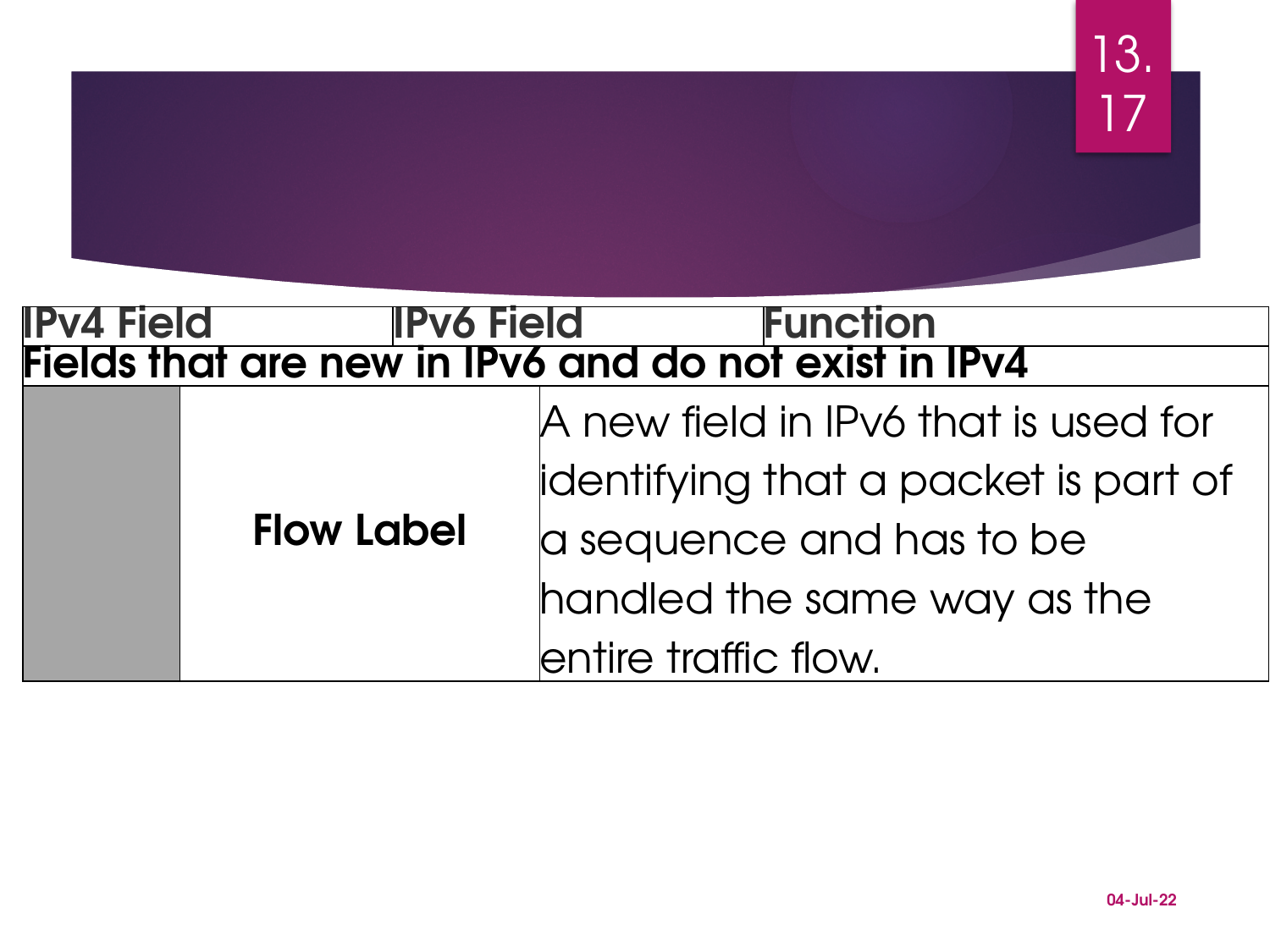

17
| IPv4 Field |  | IPv6 Field |  | Function |
| --- | --- | --- | --- | --- |
| Fields that are new in IPv6 and do not exist in IPv4 |  |  |  |  |
|  | Flow Label | Flow Label | A new field in IPv6 that is used for identifying that a packet is part of a sequence and has to be handled the same way as the entire traffic flow. | A new field in IPv6 that is used for identifying that a packet is part of a sequence and has to be handled the same way as the entire traffic flow. |
04-Jul-22